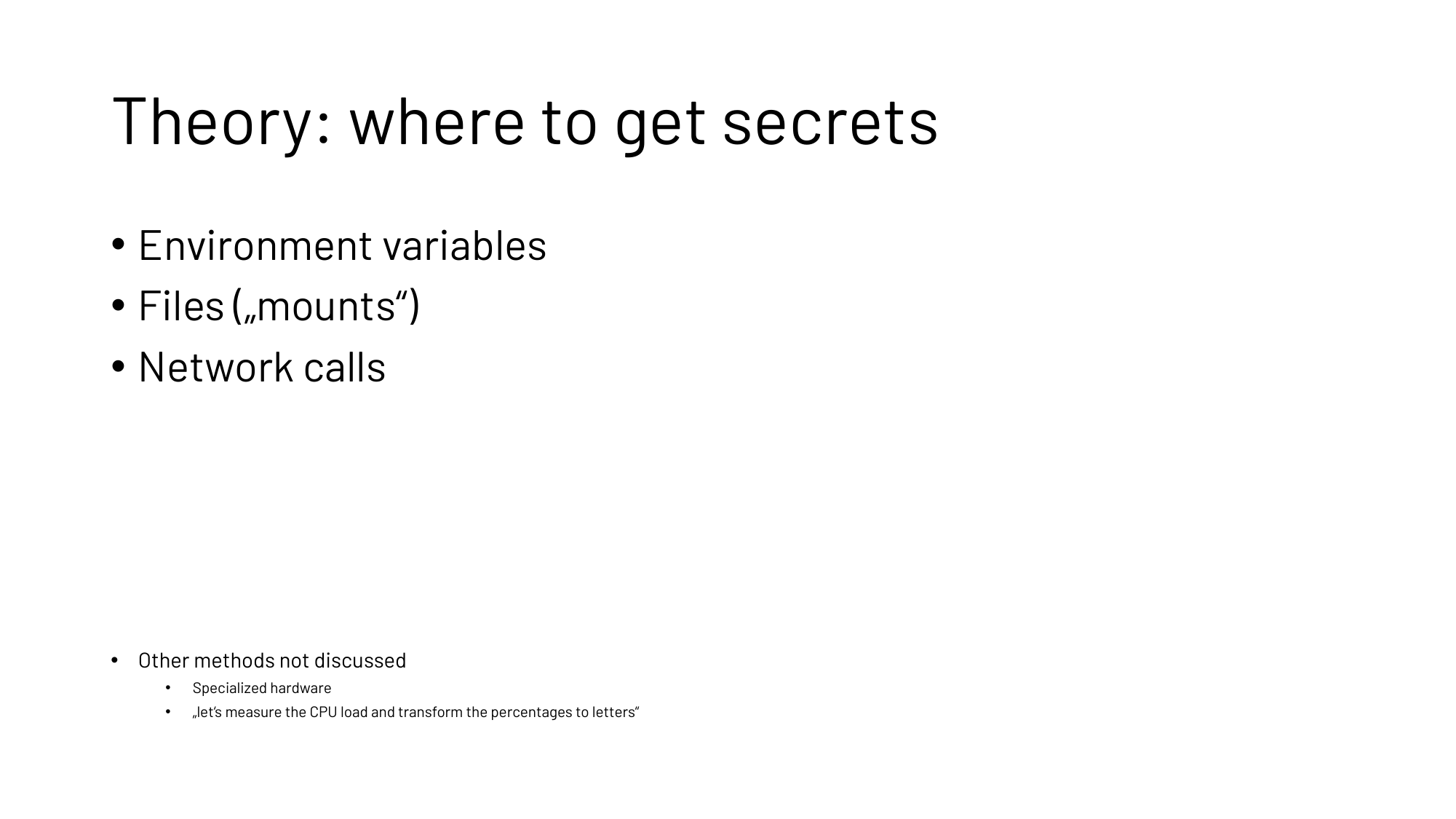

# Theory: where to get secrets
Environment variables
Files („mounts“)
Network calls

Other methods not discussed
Specialized hardware
„let‘s measure the CPU load and transform the percentages to letters“